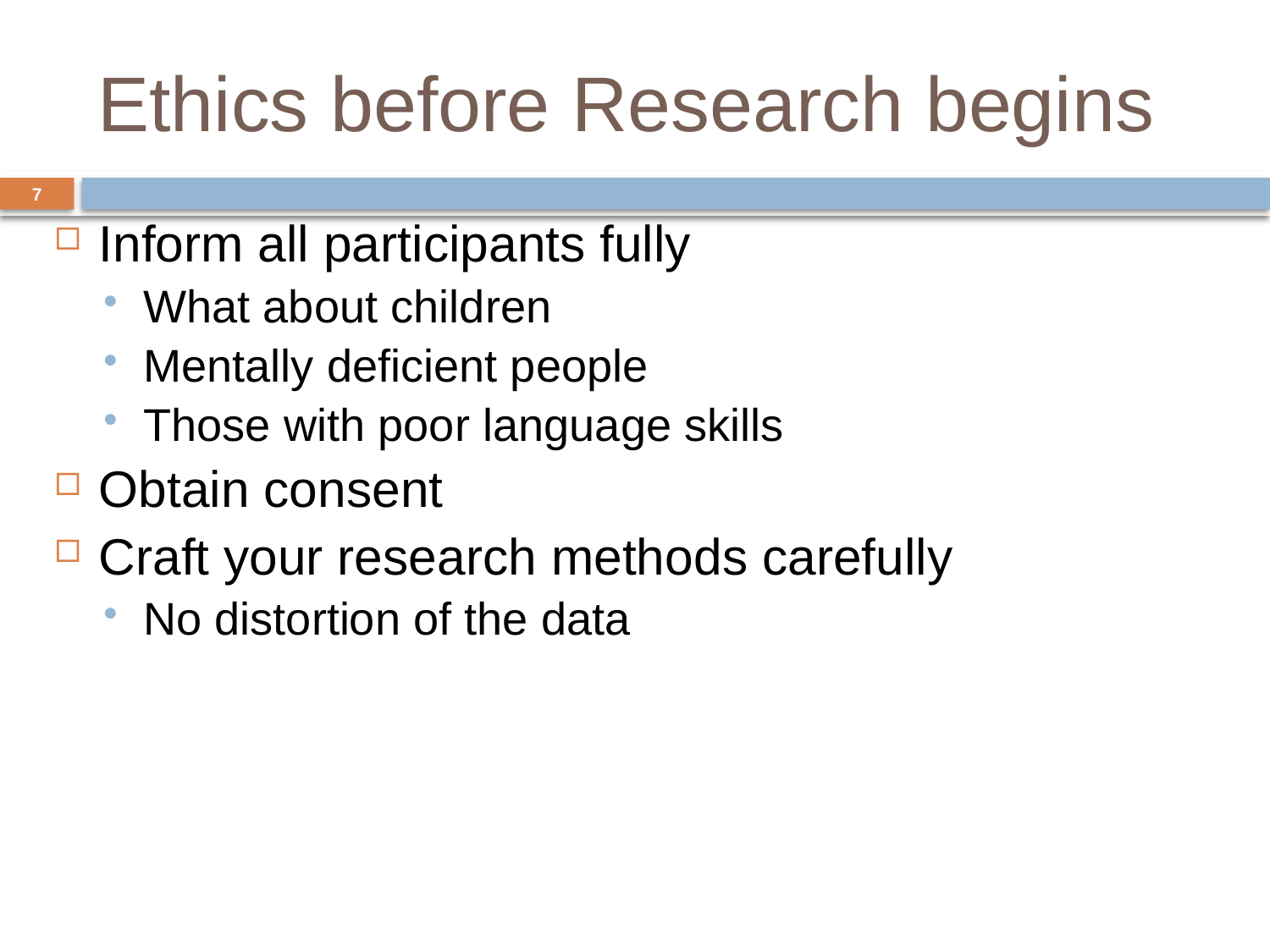

# Ethics before Research begins
7
Inform all participants fully
What about children
Mentally deficient people
Those with poor language skills
Obtain consent
Craft your research methods carefully
No distortion of the data